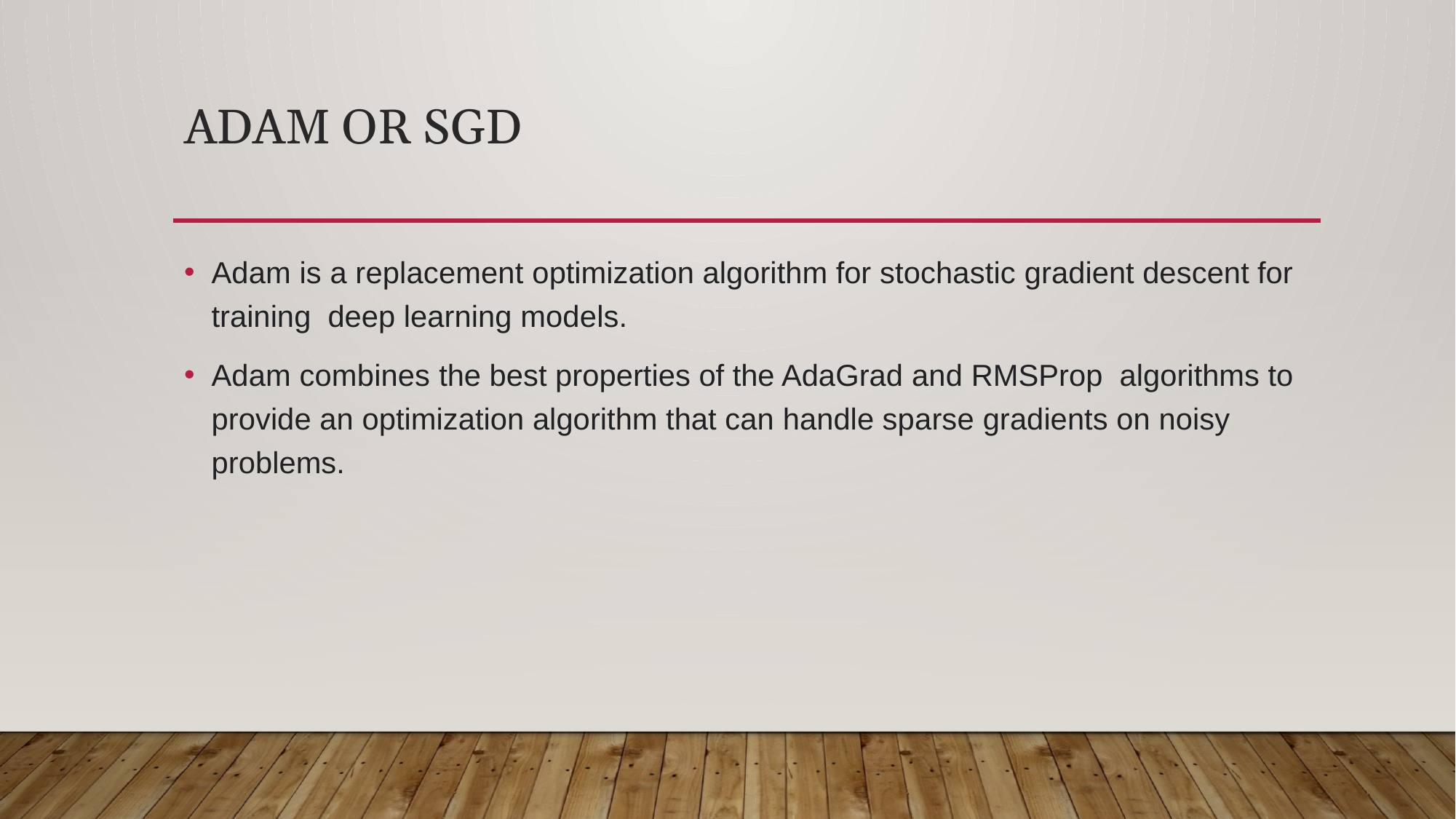

# ADAM OR SGD
Adam is a replacement optimization algorithm for stochastic gradient descent for training  deep learning models.
Adam combines the best properties of the AdaGrad and RMSProp  algorithms to provide an optimization algorithm that can handle sparse gradients on noisy  problems.